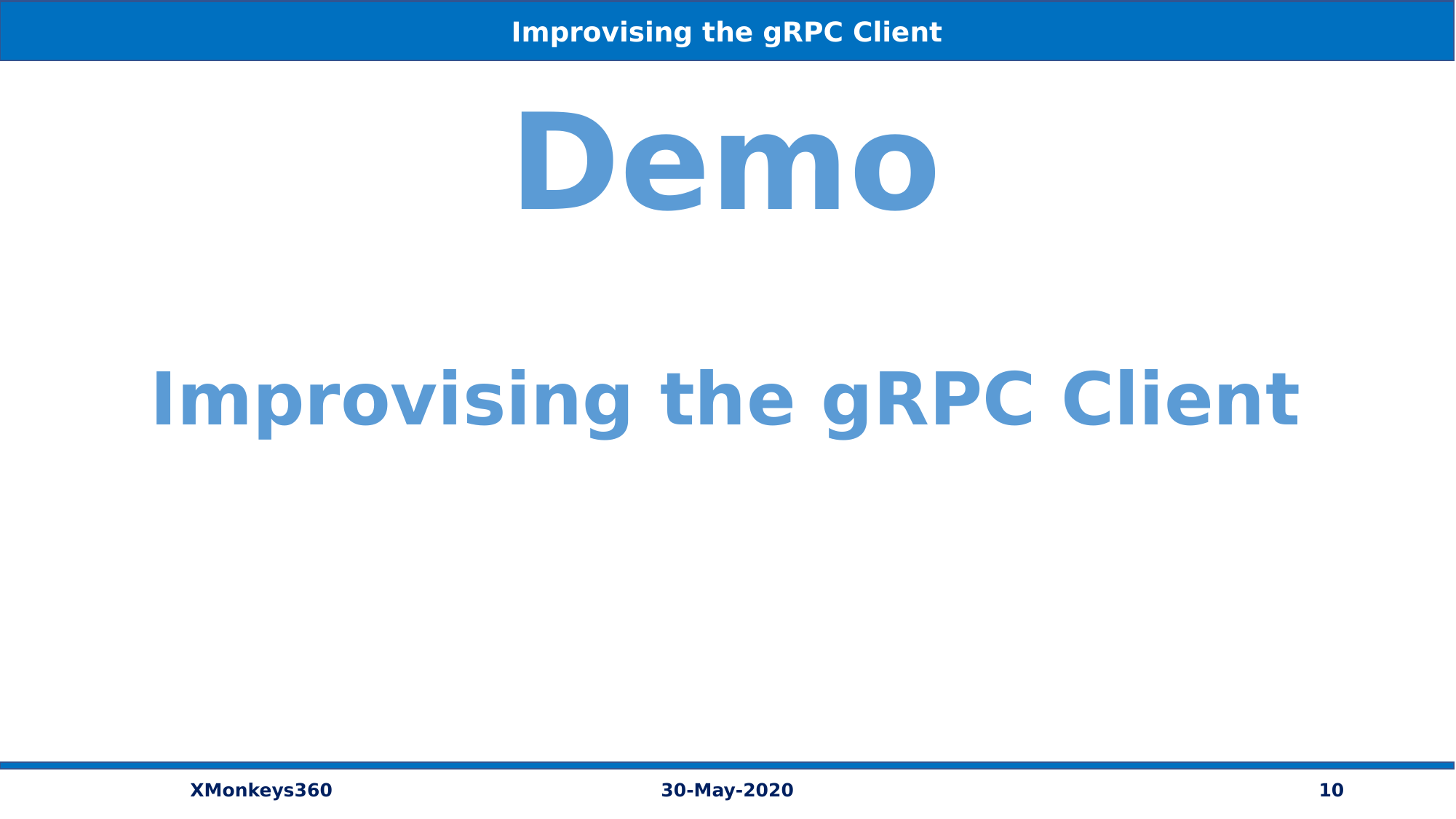

Improvising the gRPC Client
Demo

Improvising the gRPC Client

30-May-2020
10
XMonkeys360